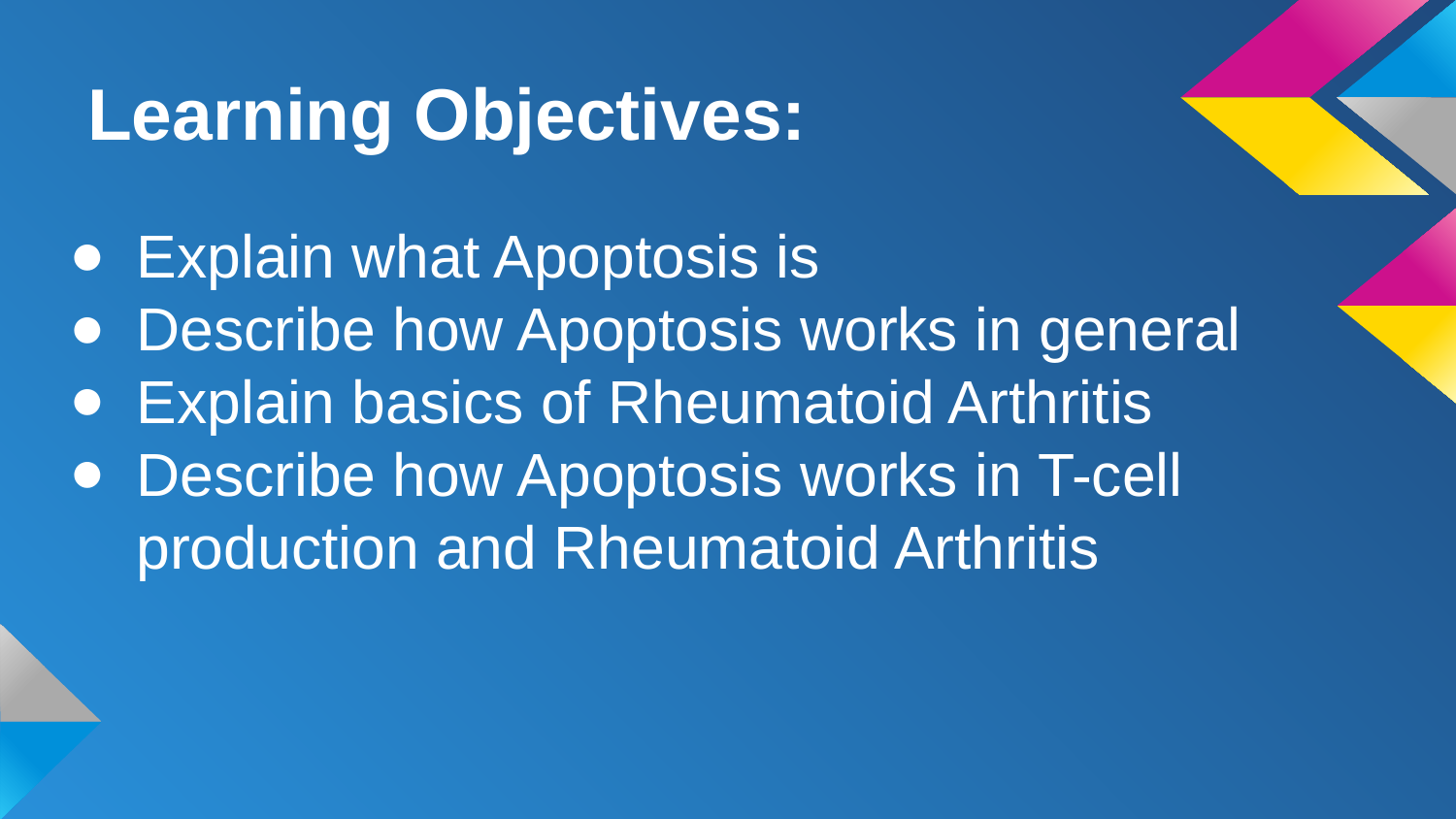

# Learning Objectives:
Explain what Apoptosis is
Describe how Apoptosis works in general
Explain basics of Rheumatoid Arthritis
Describe how Apoptosis works in T-cell production and Rheumatoid Arthritis